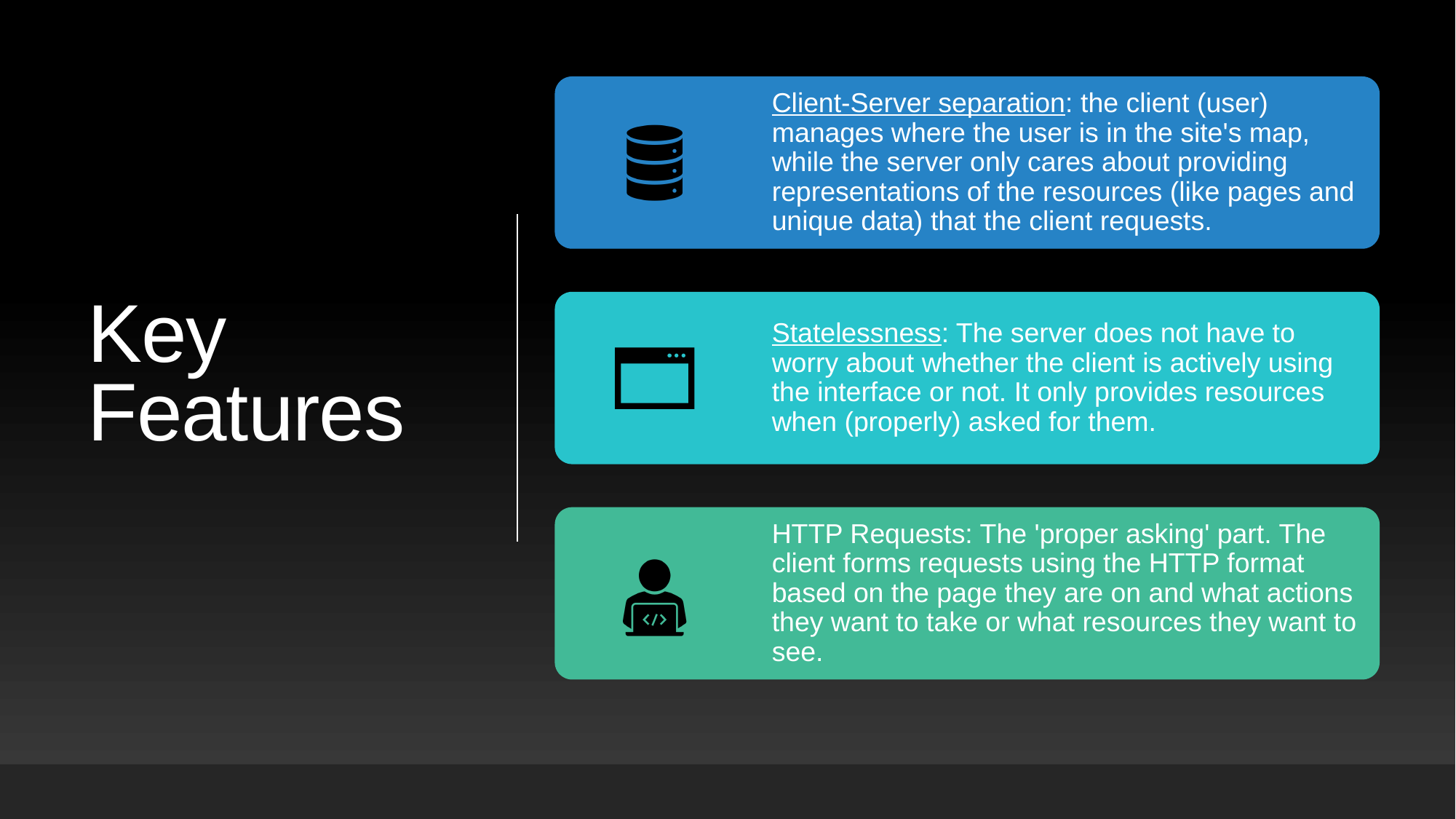

# Key Features
Client-Server separation: the client (user) manages where the user is in the site's map, while the server only cares about providing representations of the resources (like pages and unique data) that the client requests.
Statelessness: The server does not have to worry about whether the client is actively using the interface or not. It only provides resources when (properly) asked for them.
HTTP Requests: The 'proper asking' part. The client forms requests using the HTTP format based on the page they are on and what actions they want to take or what resources they want to see.